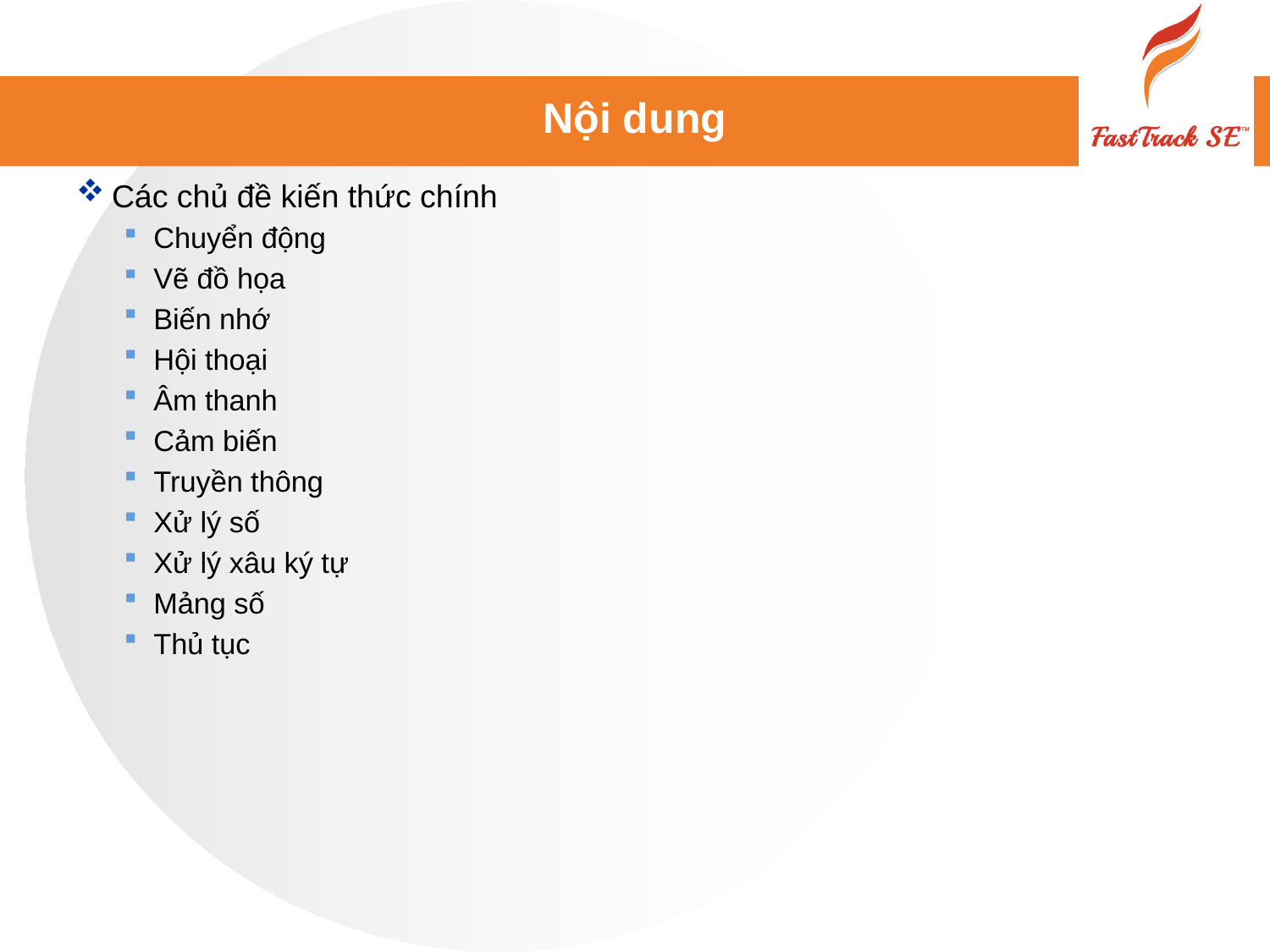

# Nội dung
Các chủ đề kiến thức chính
Chuyển động
Vẽ đồ họa
Biến nhớ
Hội thoại
Âm thanh
Cảm biến
Truyền thông
Xử lý số
Xử lý xâu ký tự
Mảng số
Thủ tục